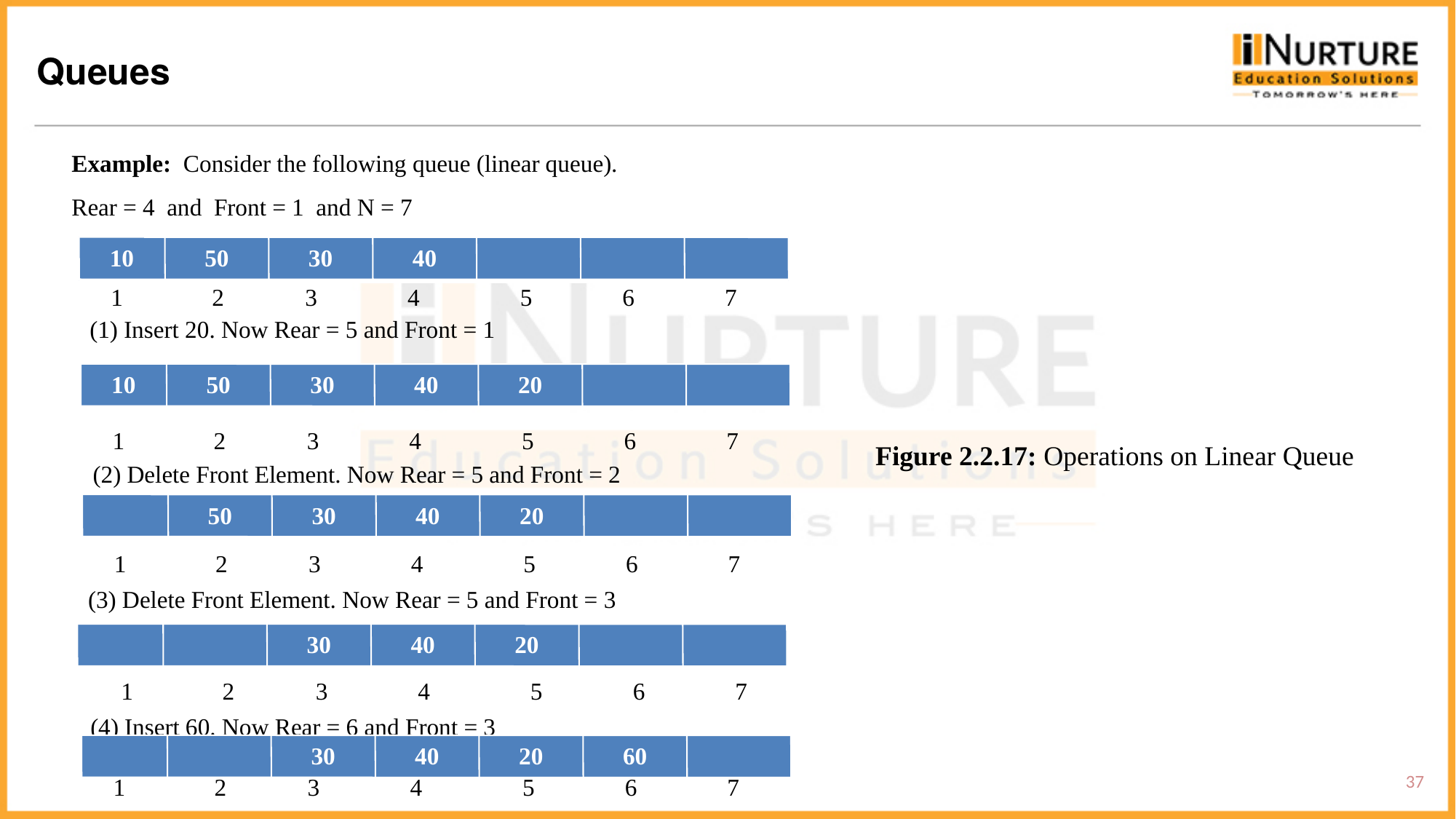

Queues
Example:  Consider the following queue (linear queue).
Rear = 4  and  Front = 1  and N = 7

10

50

30

40

1
2
3
4
5
6
7
(1) Insert 20. Now Rear = 5 and Front = 1
10

50

30

40

20

1
2
3
4
5
6
7
Figure 2.2.17: Operations on Linear Queue
(2) Delete Front Element. Now Rear = 5 and Front = 2

50

30

40

20

1
2
3
4
5
6
7
(3) Delete Front Element. Now Rear = 5 and Front = 3

30

40

20

1
2
3
4
5
6
7
(4) Insert 60. Now Rear = 6 and Front = 3

30

40

20

60

37
1
2
3
4
5
6
7